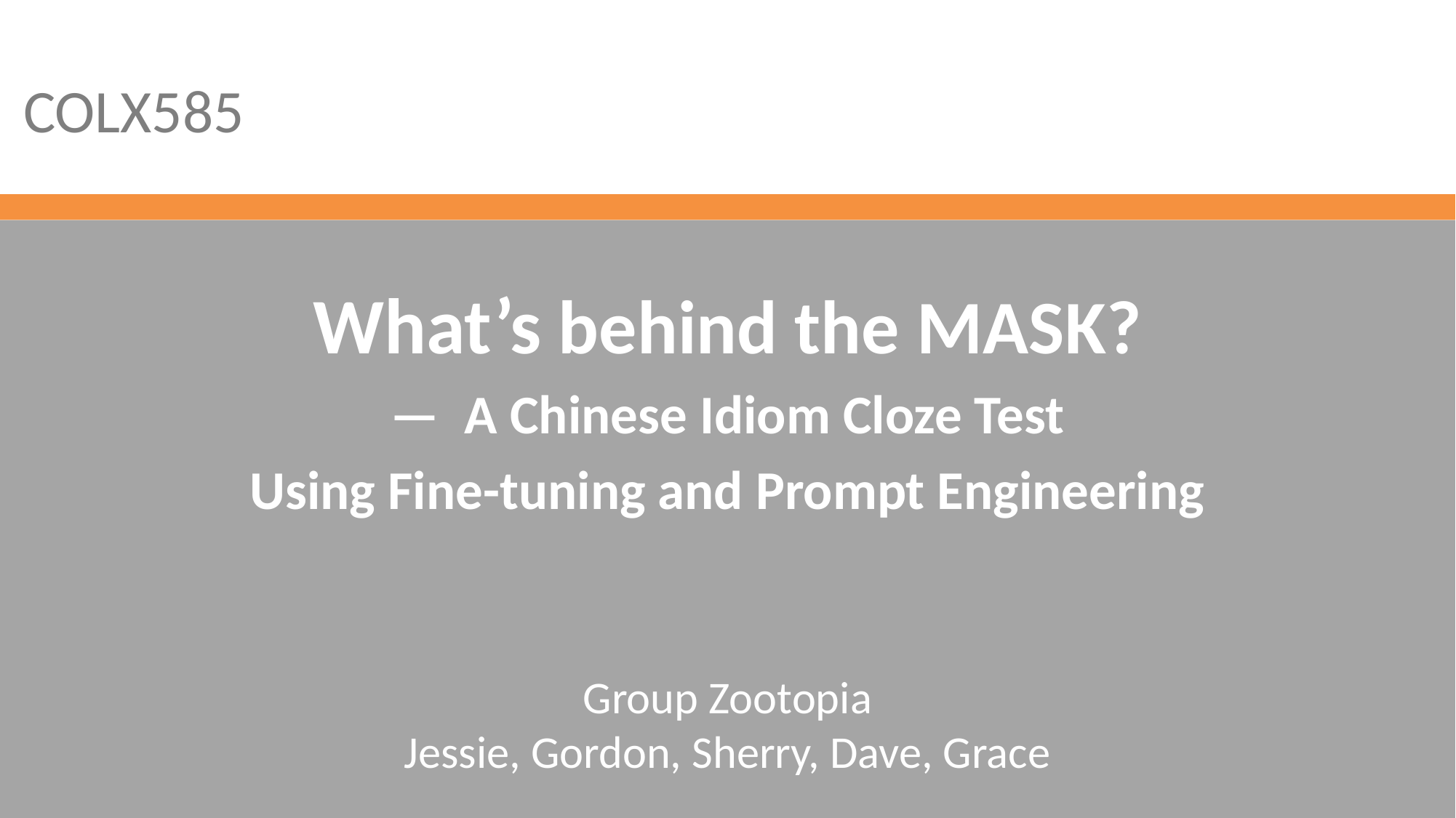

COLX585

What’s behind the MASK?
—  A Chinese Idiom Cloze Test
Using Fine-tuning and Prompt Engineering

Group Zootopia
Jessie, Gordon, Sherry, Dave, Grace